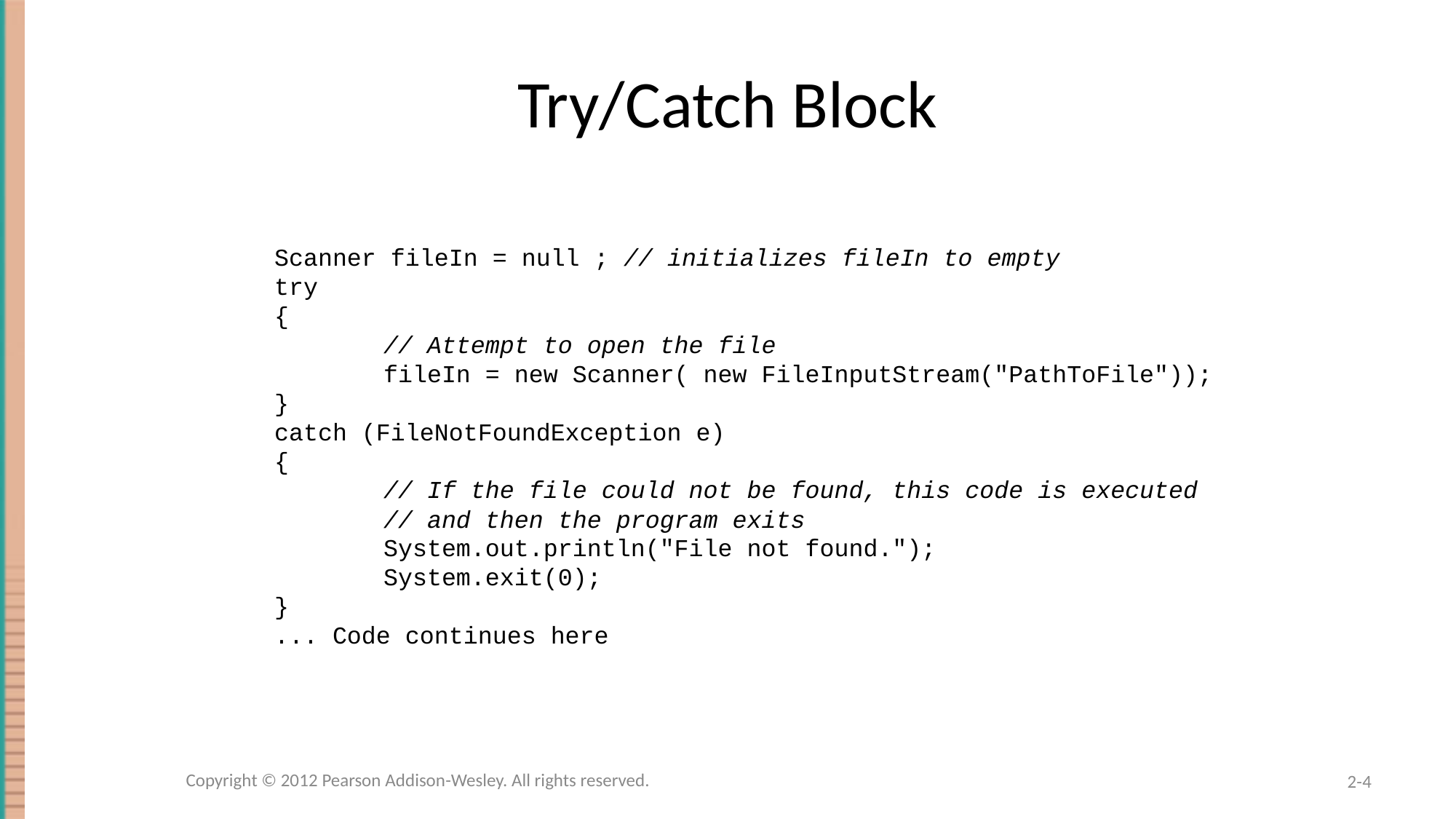

# Try/Catch Block
Scanner fileIn = null ; // initializes fileIn to empty
try
{
	// Attempt to open the file
	fileIn = new Scanner( new FileInputStream("PathToFile"));
}
catch (FileNotFoundException e)
{
	// If the file could not be found, this code is executed
	// and then the program exits
	System.out.println("File not found.");
	System.exit(0);
}
... Code continues here
Copyright © 2012 Pearson Addison-Wesley. All rights reserved.
2-4